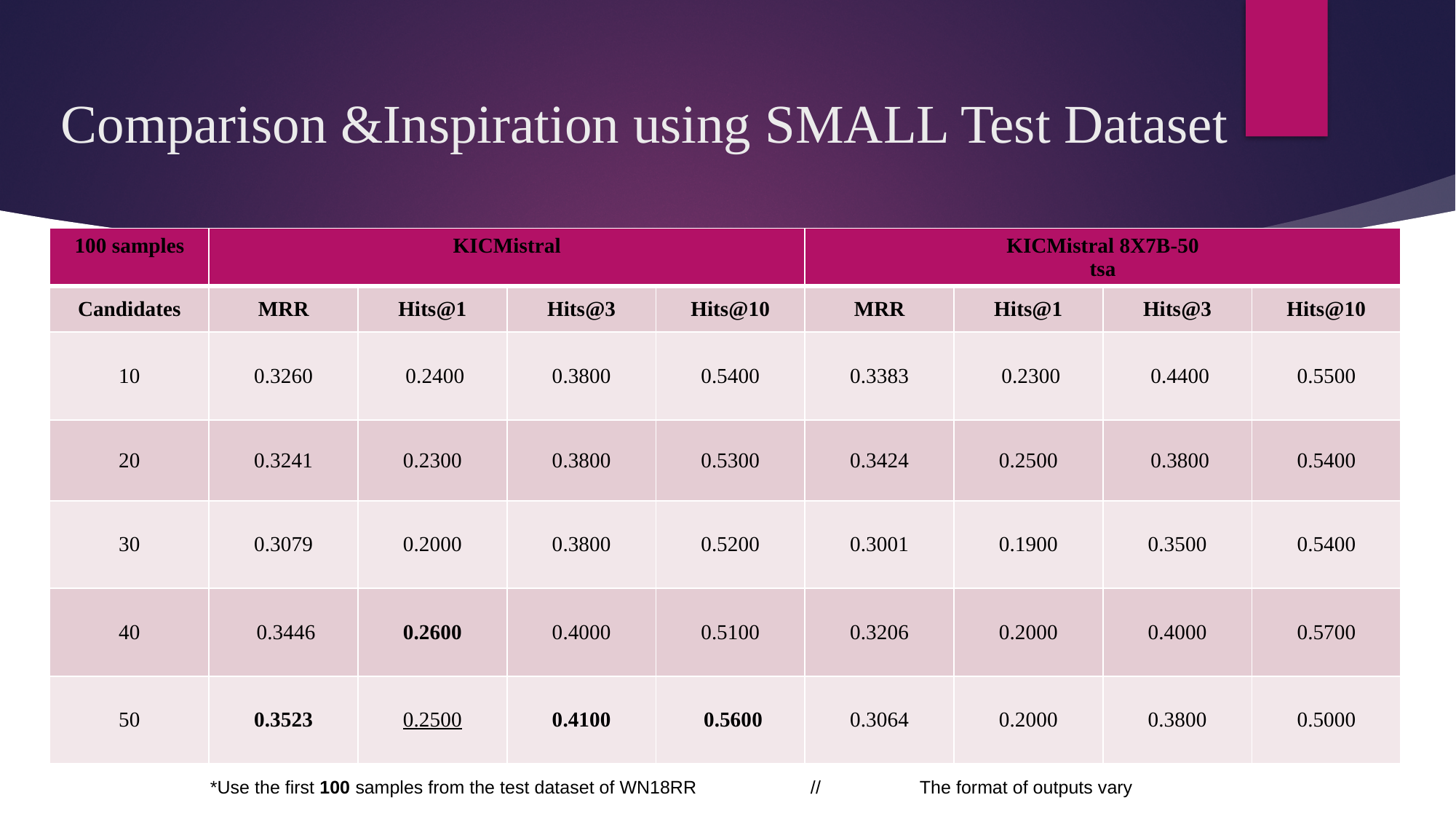

# Comparison &Inspiration using SMALL Test Dataset

| 100 samples | KICMistral |  |  |  | KICMistral 8X7B-50 tsa |  |  |  |
| --- | --- | --- | --- | --- | --- | --- | --- | --- |
| Candidates | MRR | Hits@1 | Hits@3 | Hits@10 | MRR | Hits@1 | Hits@3 | Hits@10 |
| 10 | 0.3260 | 0.2400 | 0.3800 | 0.5400 | 0.3383 | 0.2300 | 0.4400 | 0.5500 |
| 20 | 0.3241 | 0.2300 | 0.3800 | 0.5300 | 0.3424 | 0.2500 | 0.3800 | 0.5400 |
| 30 | 0.3079 | 0.2000 | 0.3800 | 0.5200 | 0.3001 | 0.1900 | 0.3500 | 0.5400 |
| 40 | 0.3446 | 0.2600 | 0.4000 | 0.5100 | 0.3206 | 0.2000 | 0.4000 | 0.5700 |
| 50 | 0.3523 | 0.2500 | 0.4100 | 0.5600 | 0.3064 | 0.2000 | 0.3800 | 0.5000 |

*Use the first 100 samples from the test dataset of WN18RR		// 	The format of outputs vary